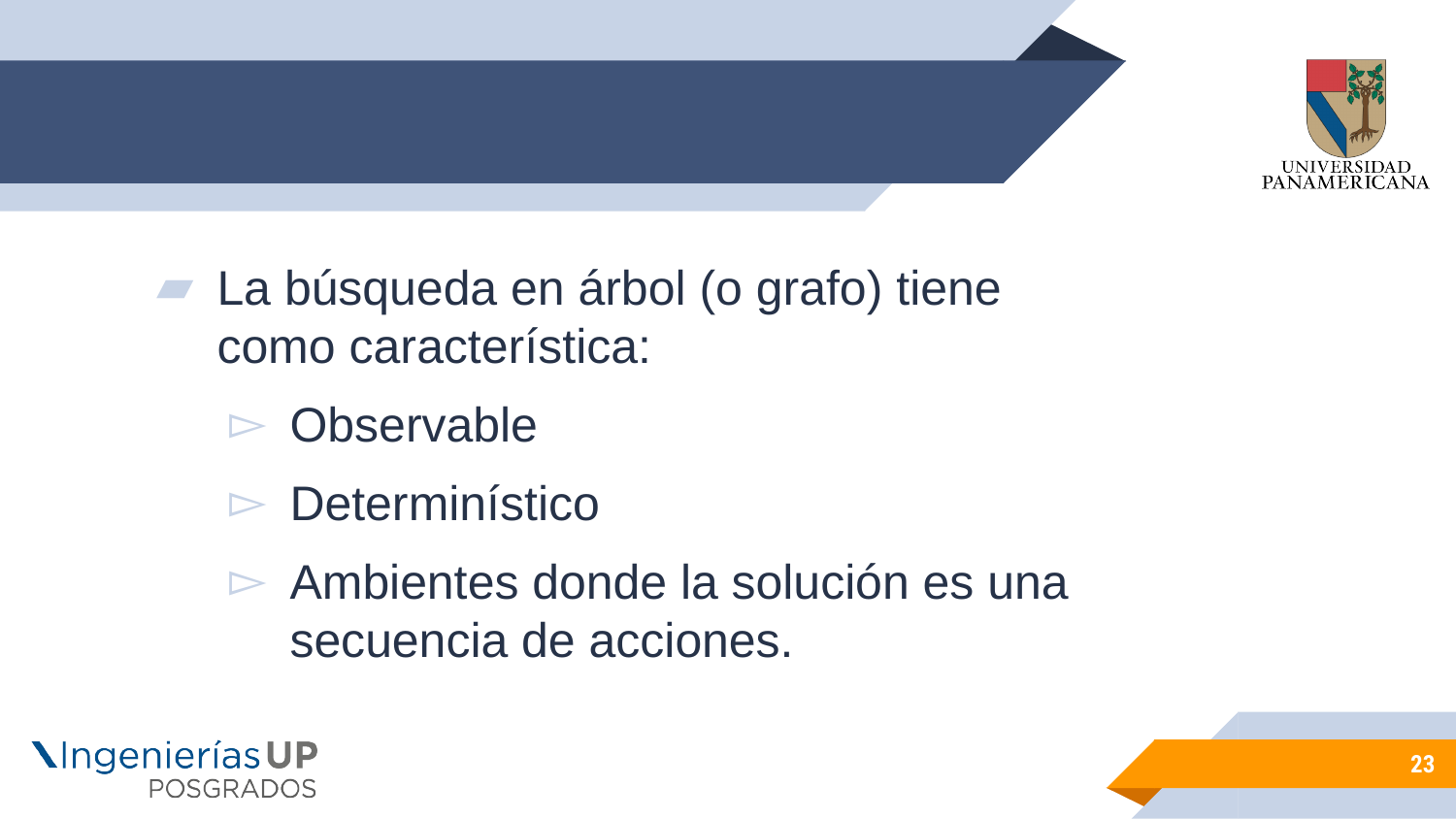

#
La búsqueda en árbol (o grafo) tiene como característica:
Observable
Determinístico
Ambientes donde la solución es una secuencia de acciones.
23